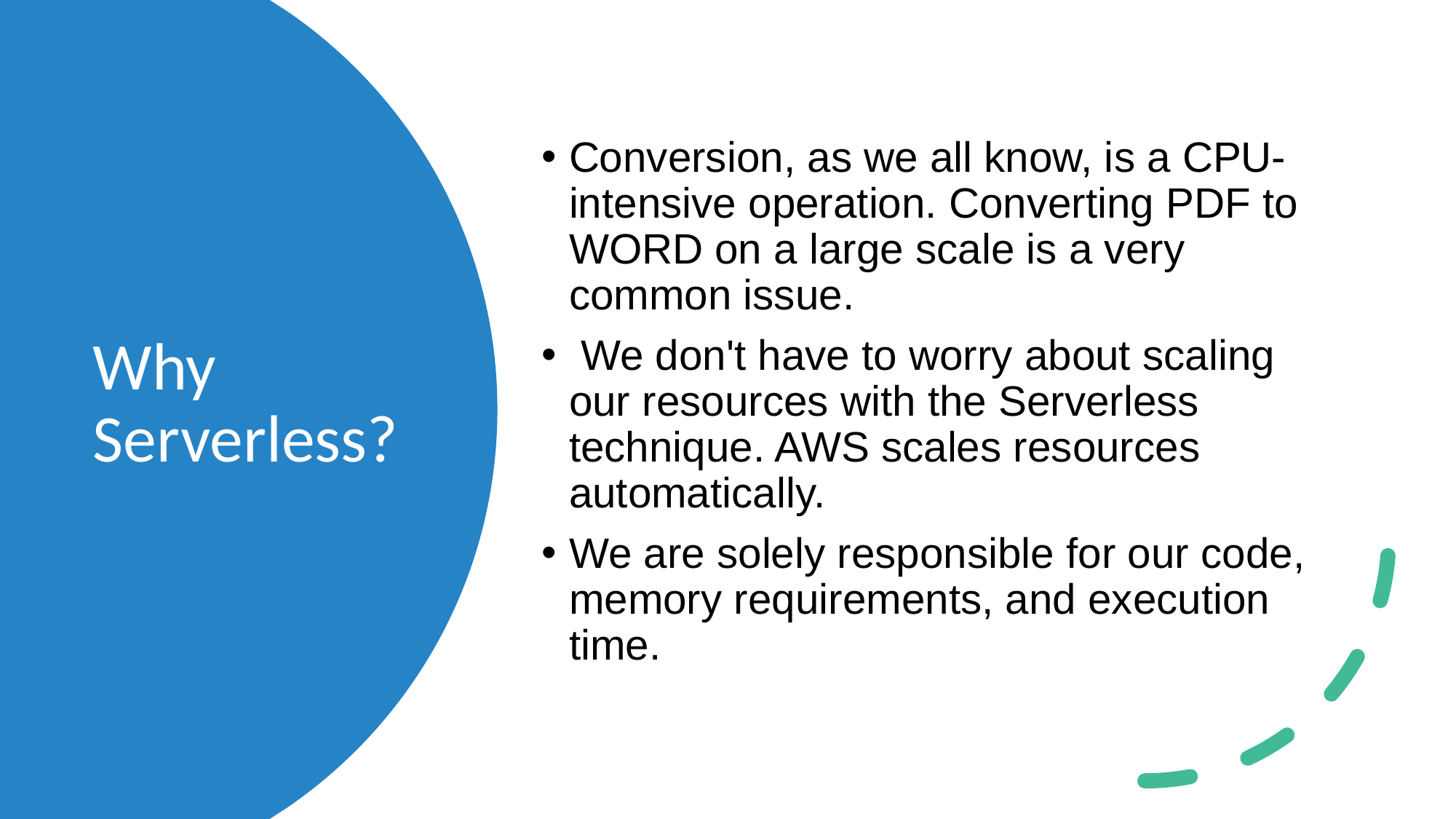

Conversion, as we all know, is a CPU-intensive operation. Converting PDF to WORD on a large scale is a very common issue.
 We don't have to worry about scaling our resources with the Serverless technique. AWS scales resources automatically.
We are solely responsible for our code, memory requirements, and execution time.

# Why Serverless?